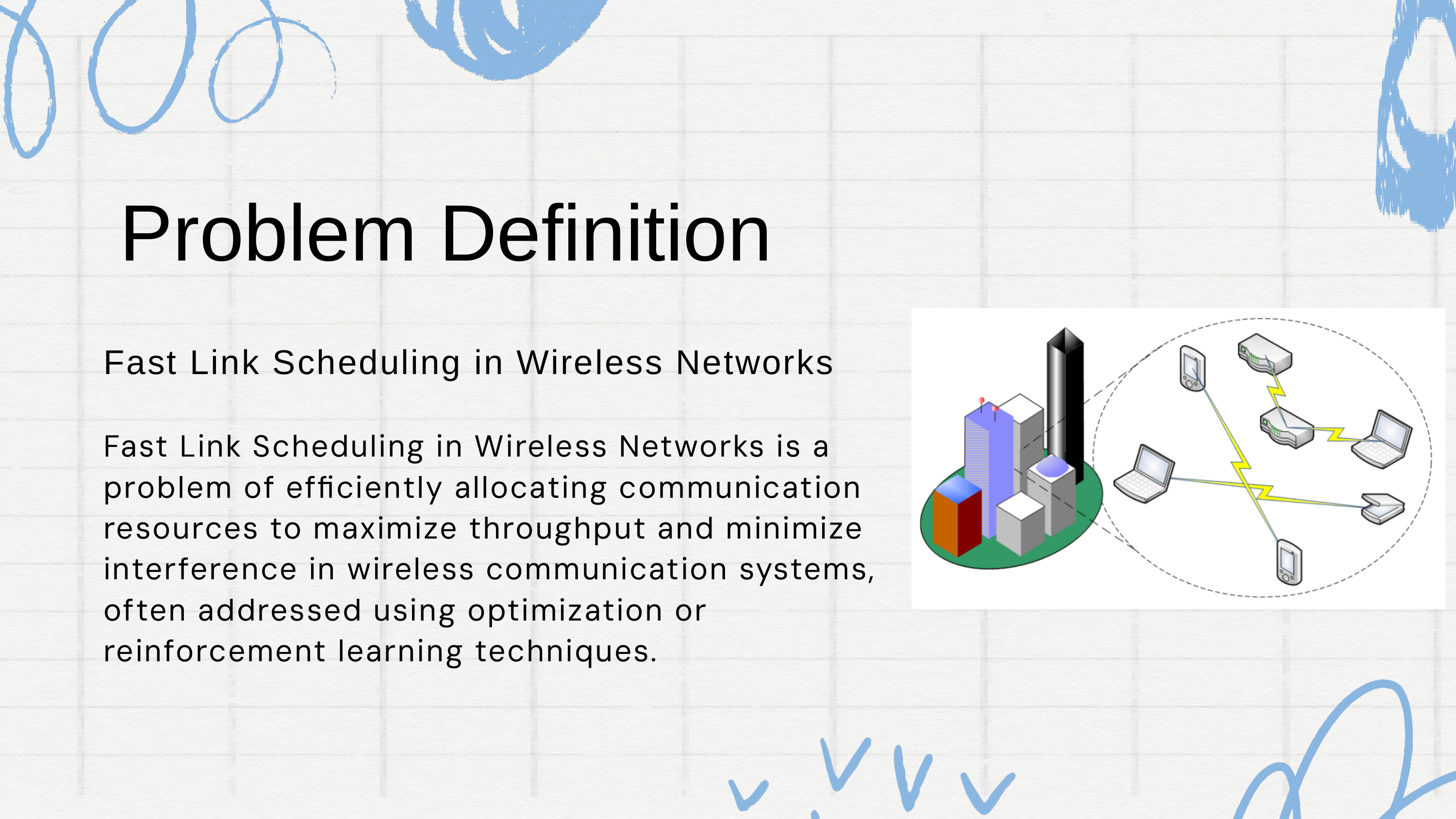

Problem Definition

Fast Link Scheduling in Wireless Networks

Fast Link Scheduling in Wireless Networks is a problem of efficiently allocating communication resources to maximize throughput and minimize interference in wireless communication systems, often addressed using optimization or reinforcement learning techniques.